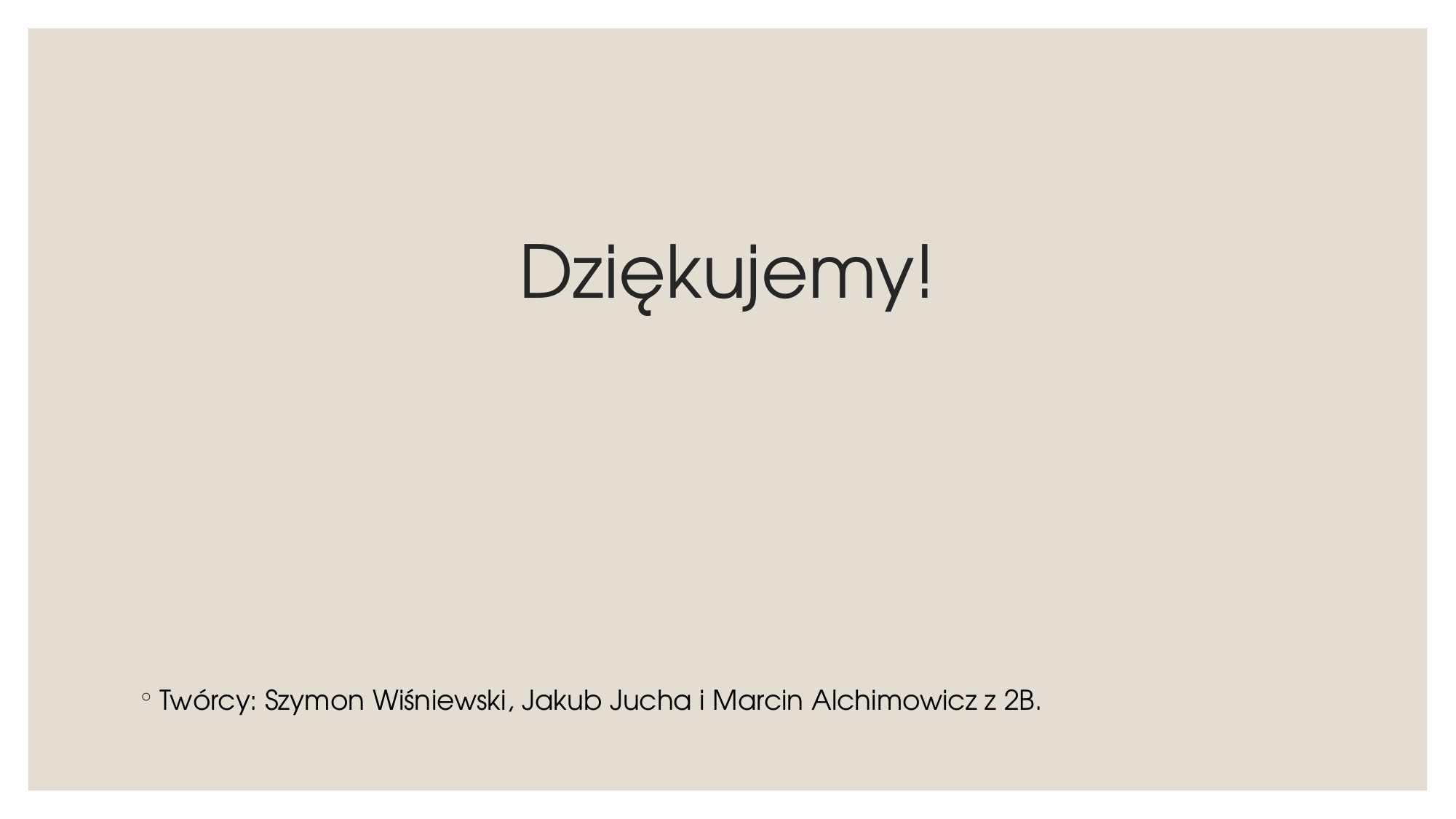

# Dziękujemy!
Twórcy: Szymon Wiśniewski, Jakub Jucha i Marcin Alchimowicz z 2B.